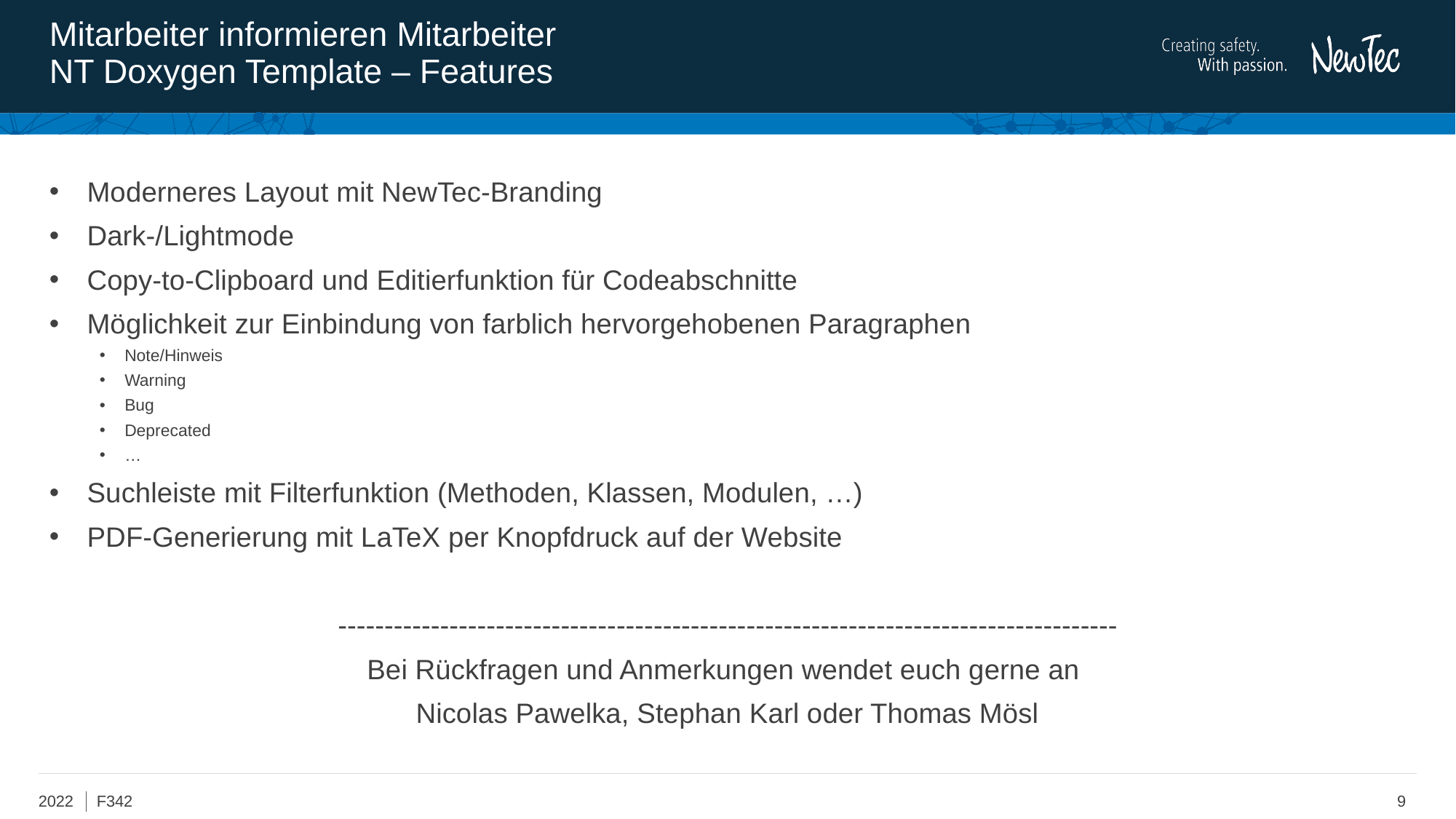

# Mitarbeiter informieren Mitarbeiter NT Doxygen Template – Features
Moderneres Layout mit NewTec-Branding
Dark-/Lightmode
Copy-to-Clipboard und Editierfunktion für Codeabschnitte
Möglichkeit zur Einbindung von farblich hervorgehobenen Paragraphen
Note/Hinweis
Warning
Bug
Deprecated
…
Suchleiste mit Filterfunktion (Methoden, Klassen, Modulen, …)
PDF-Generierung mit LaTeX per Knopfdruck auf der Website

------------------------------------------------------------------------------------
Bei Rückfragen und Anmerkungen wendet euch gerne an
Nicolas Pawelka, Stephan Karl oder Thomas Mösl
F342
2022
9